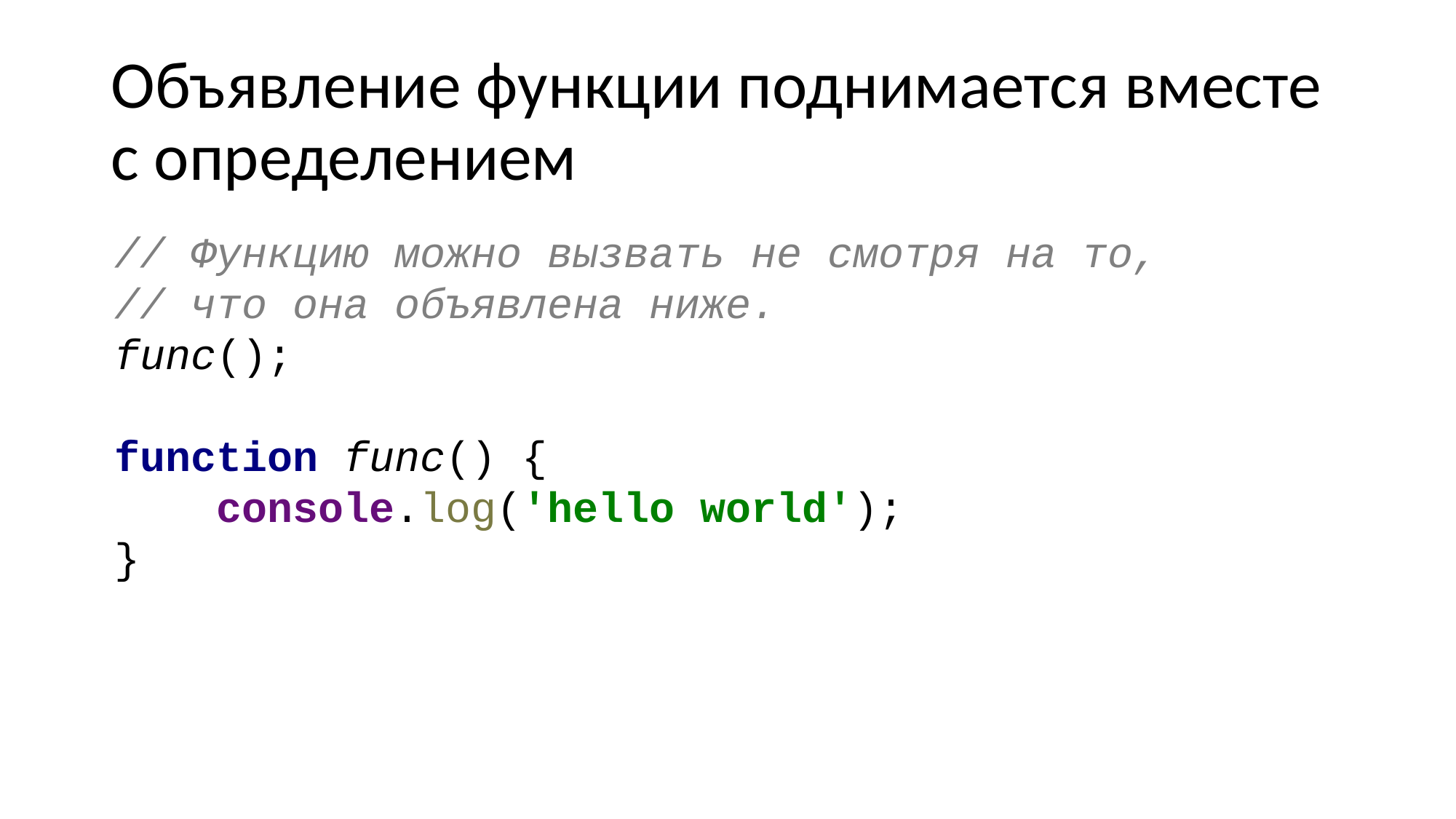

# Объявление функции поднимается вместе с определением

// Функцию можно вызвать не смотря на то,
// что она объявлена ниже.
func();
function func() {
    console.log('hello world');
}